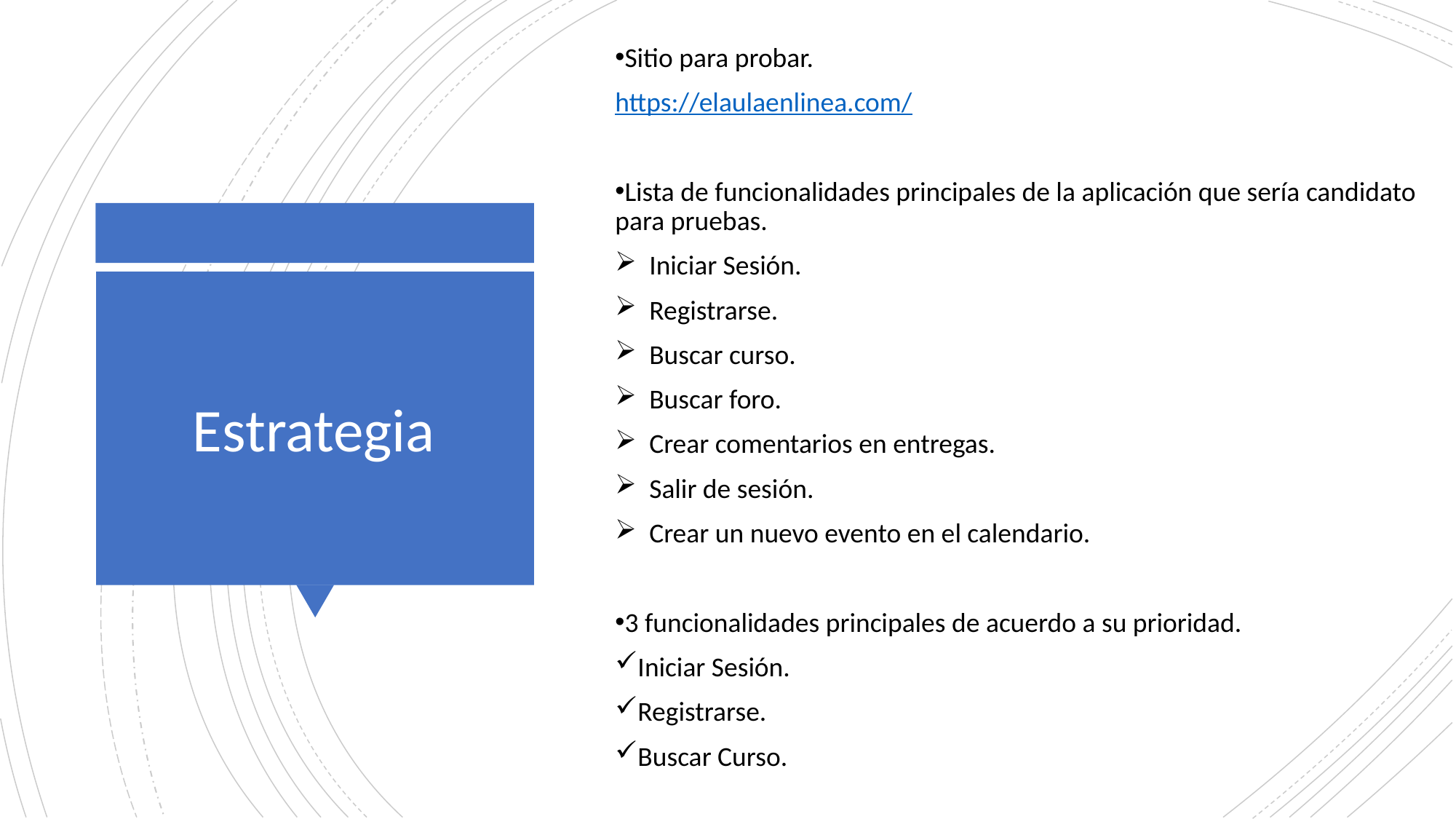

Sitio para probar.
https://elaulaenlinea.com/

Lista de funcionalidades principales de la aplicación que sería candidato para pruebas.
Iniciar Sesión.
Registrarse.
Buscar curso.
Buscar foro.
Crear comentarios en entregas.
Salir de sesión.
Crear un nuevo evento en el calendario.

3 funcionalidades principales de acuerdo a su prioridad.
Iniciar Sesión.
Registrarse.
Buscar Curso.

# Estrategia